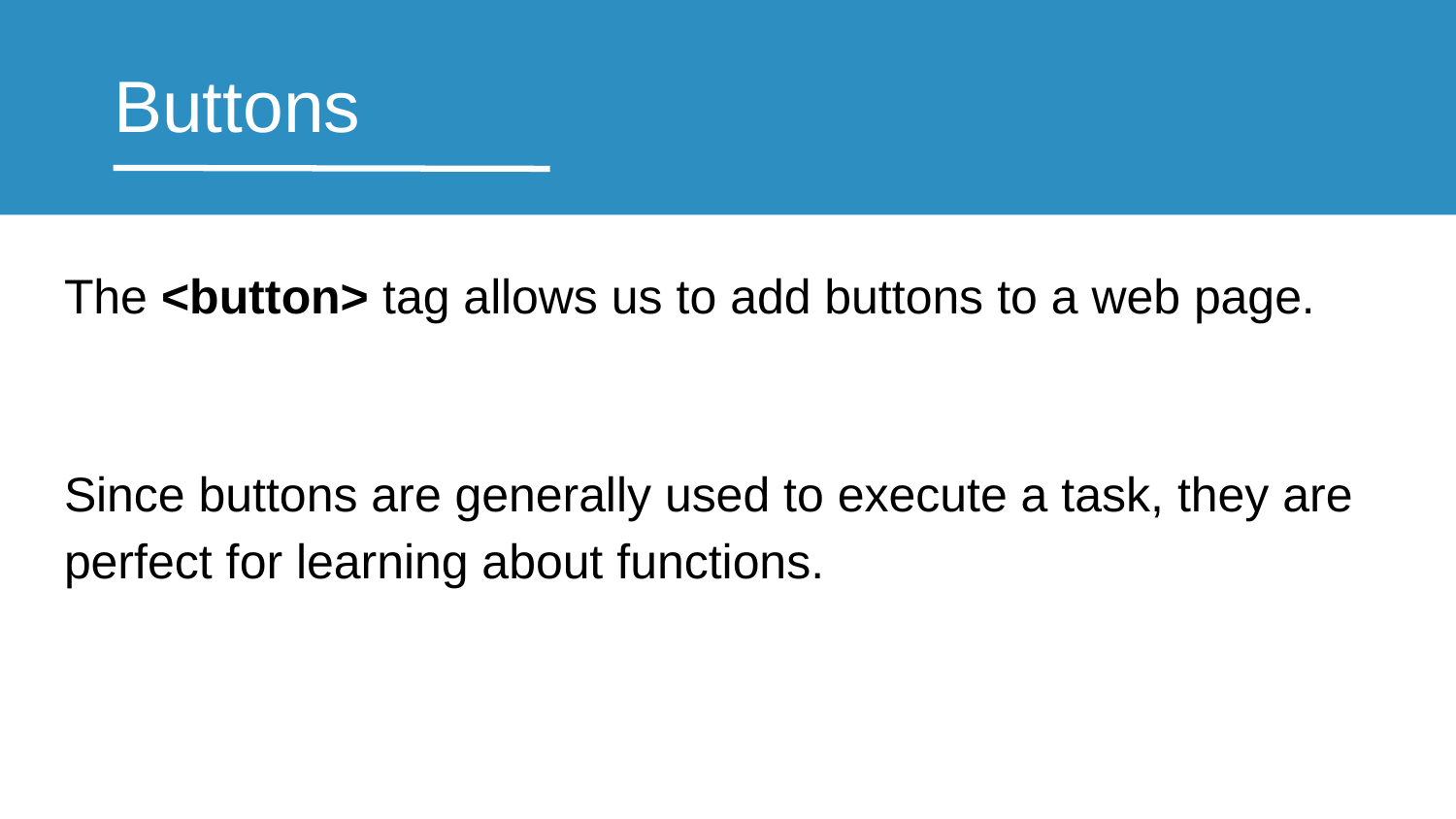

# Buttons
The <button> tag allows us to add buttons to a web page.

Since buttons are generally used to execute a task, they are perfect for learning about functions.